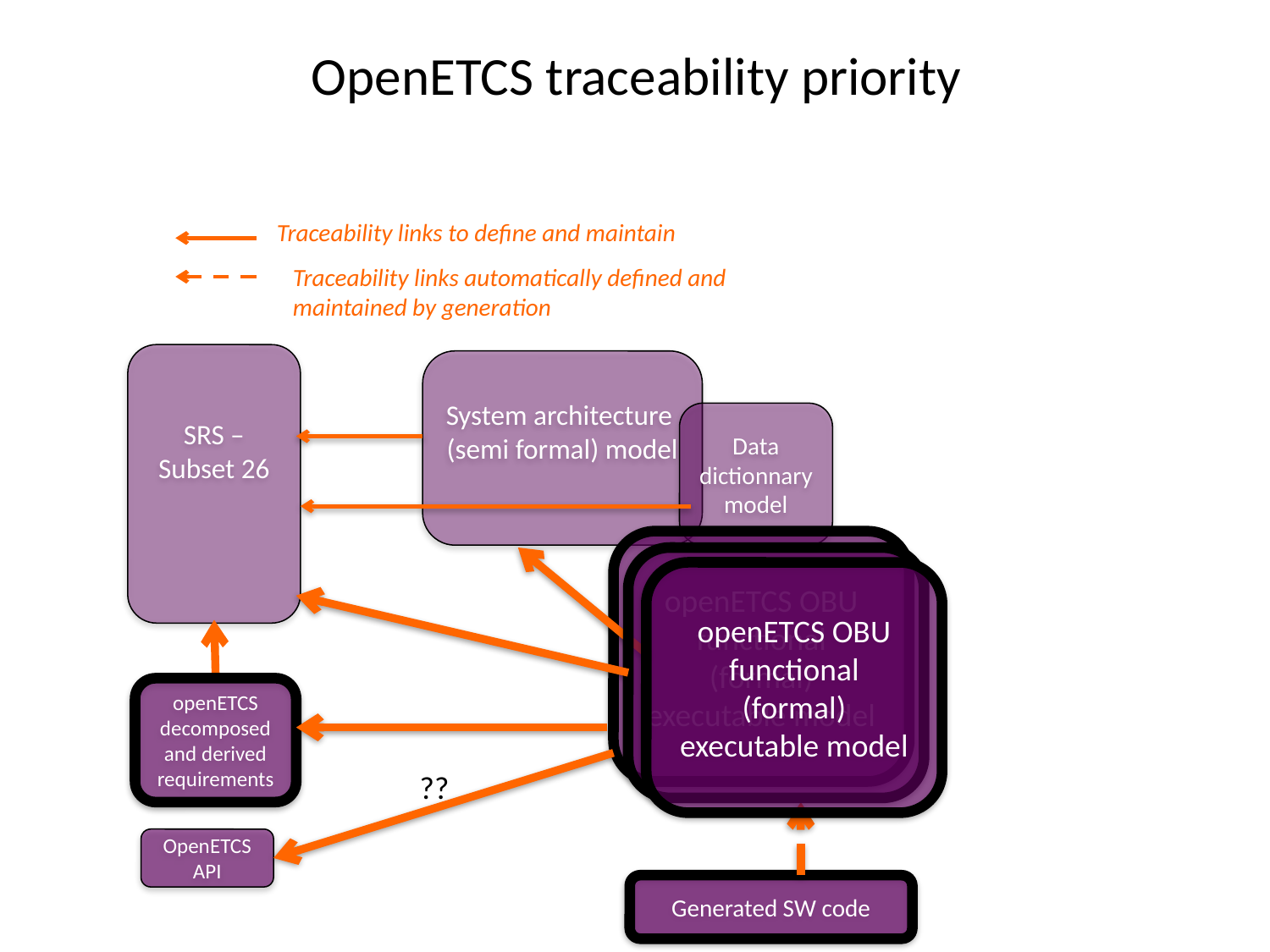

# OpenETCS traceability priority
Traceability links to define and maintain
Traceability links automatically defined and maintained by generation
SRS – Subset 26

System architecture
(semi formal) model

Data dictionnary model
openETCS OBU functional
(formal)
executable model
Generated SW code
openETCS decomposed and derived requirements
OpenETCS API

openETCS OBU functional
(formal)
executable model
??